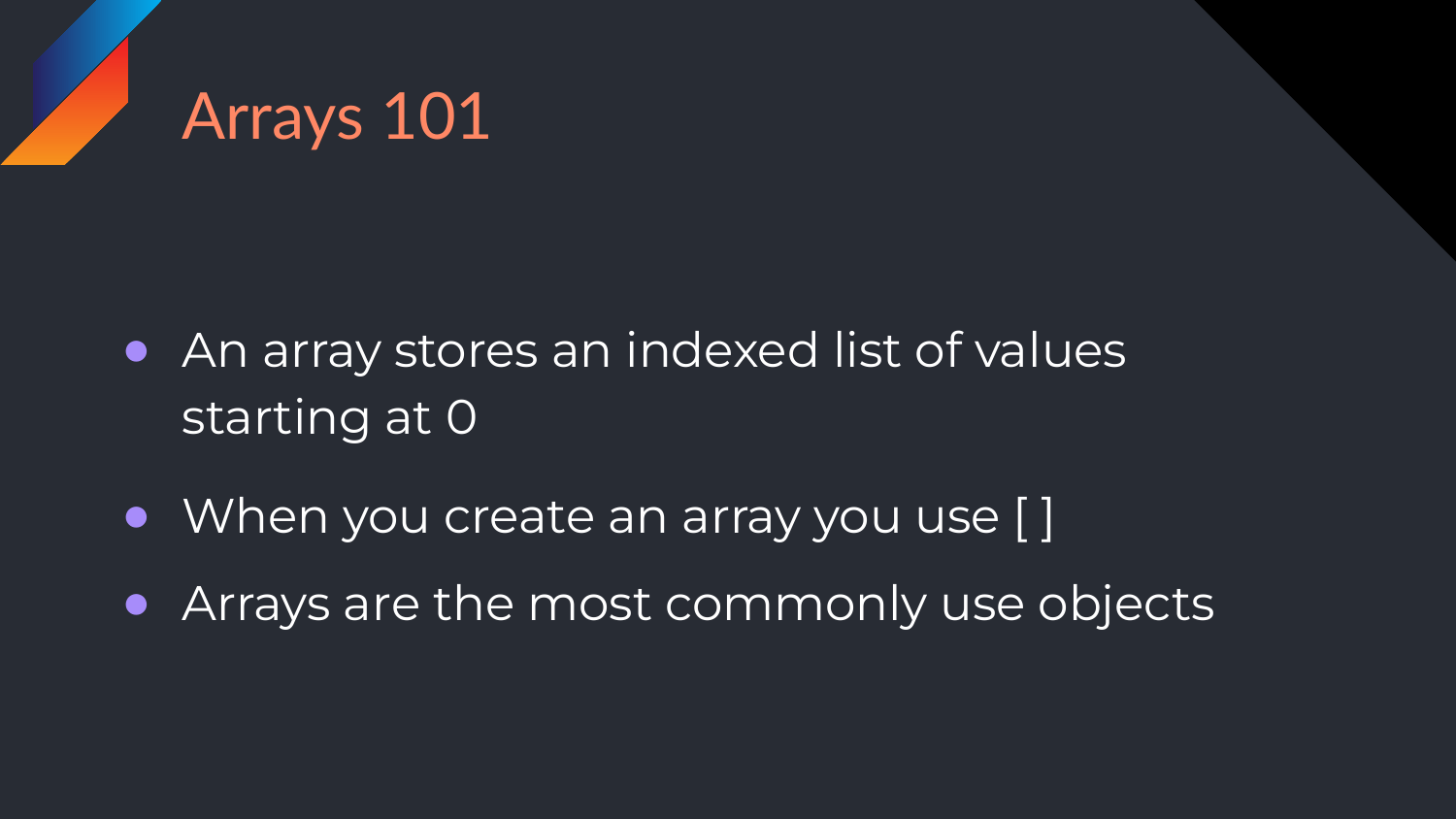

# Arrays 101
An array stores an indexed list of values starting at 0
When you create an array you use [ ]
Arrays are the most commonly use objects